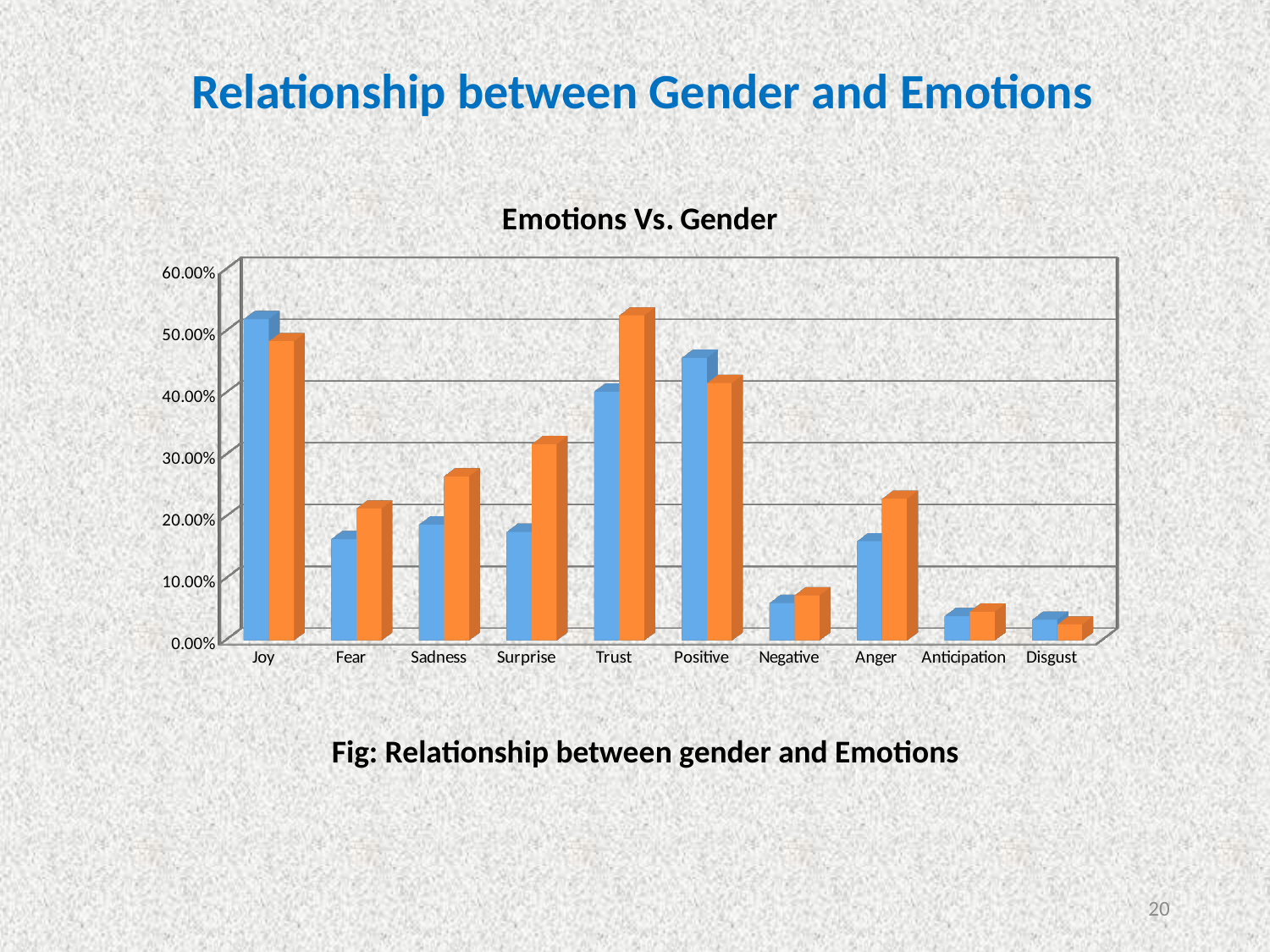

Relationship between Gender and Emotions

[unsupported chart]

Fig: Relationship between gender and Emotions
20